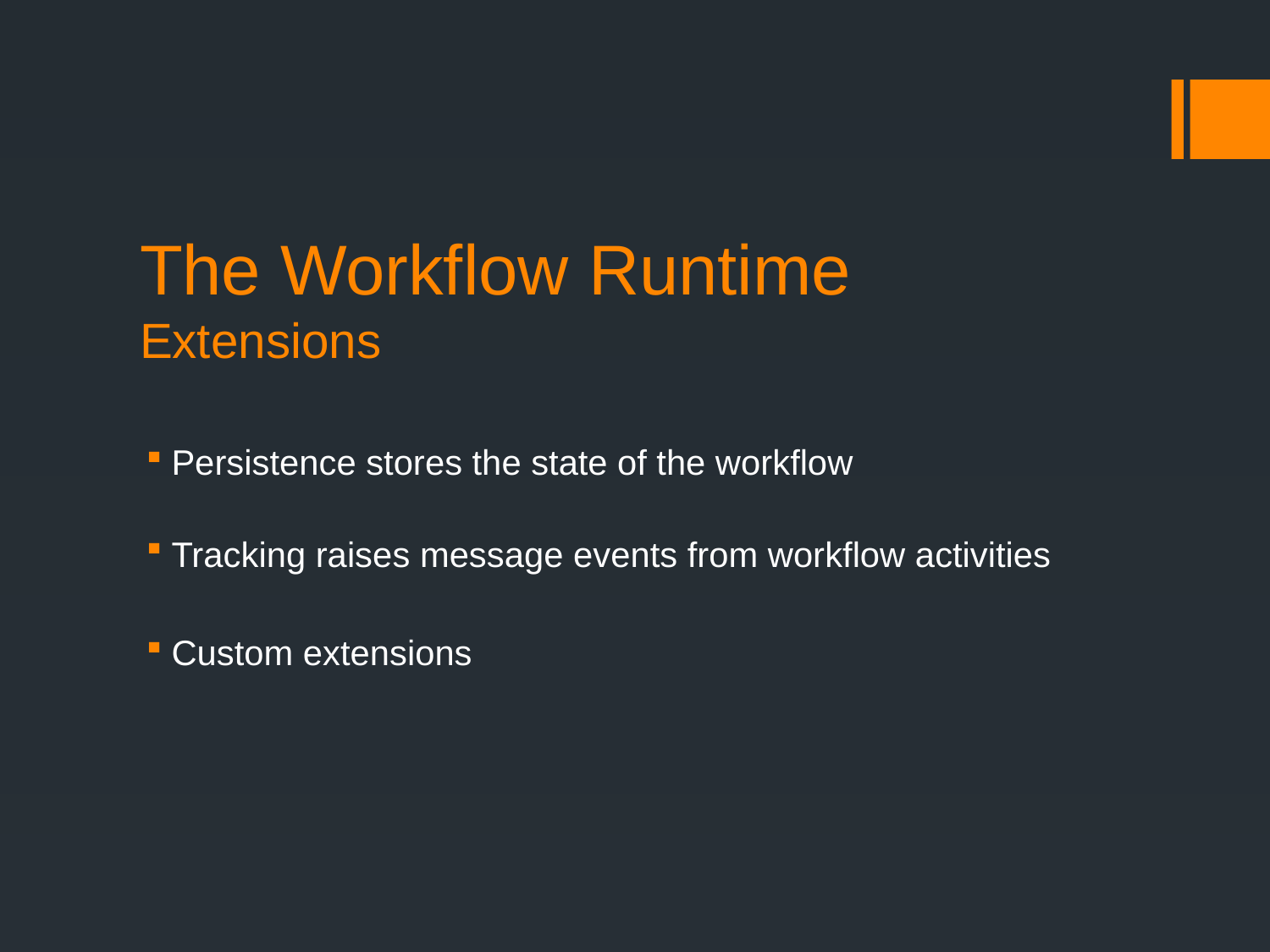

The Workflow Runtime
Extensions

Persistence stores the state of the workflow
Tracking raises message events from workflow activities

Custom extensions